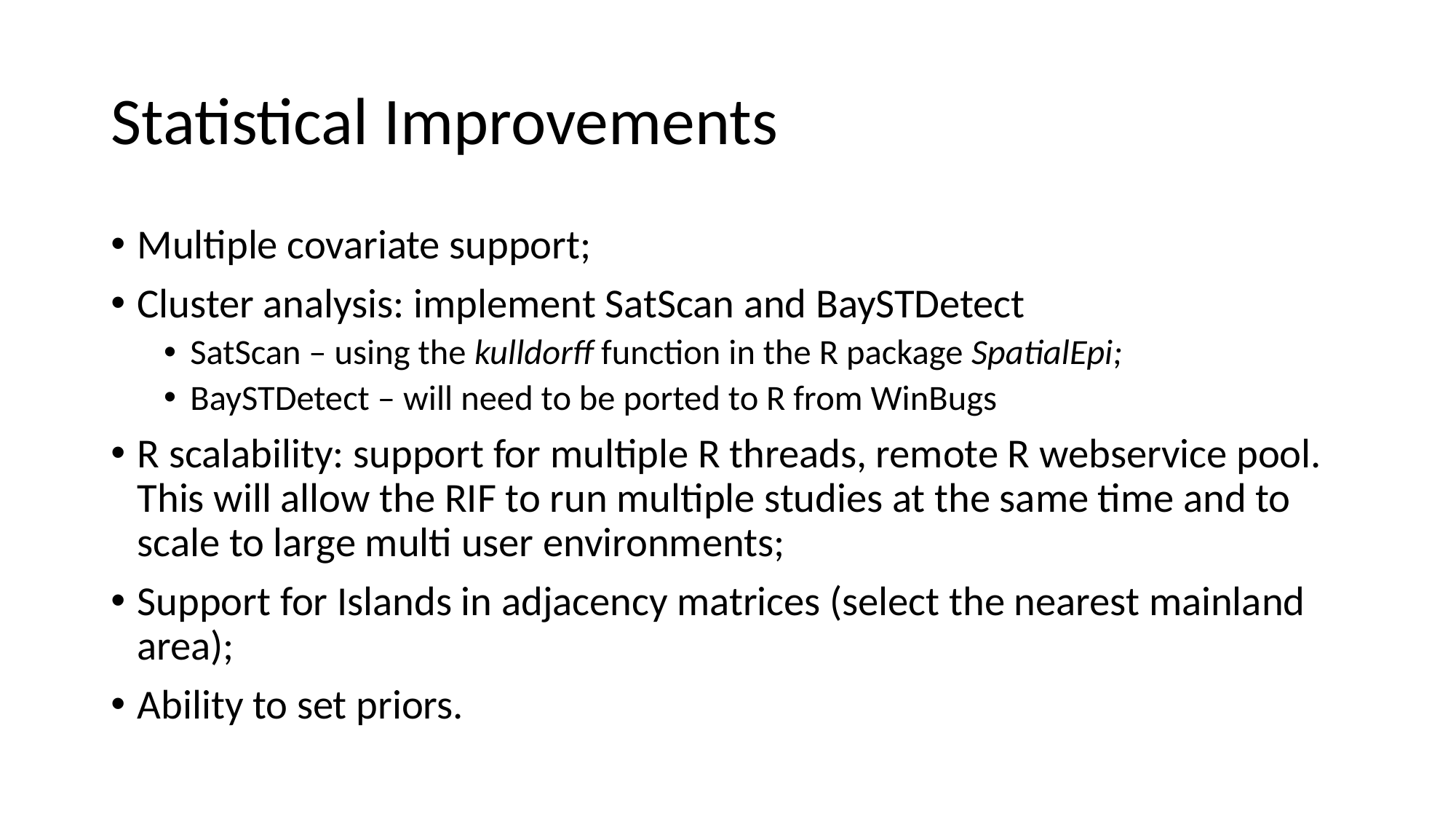

# Statistical Improvements
Multiple covariate support;
Cluster analysis: implement SatScan and BaySTDetect
SatScan – using the kulldorff function in the R package SpatialEpi;
BaySTDetect – will need to be ported to R from WinBugs
R scalability: support for multiple R threads, remote R webservice pool. This will allow the RIF to run multiple studies at the same time and to scale to large multi user environments;
Support for Islands in adjacency matrices (select the nearest mainland area);
Ability to set priors.